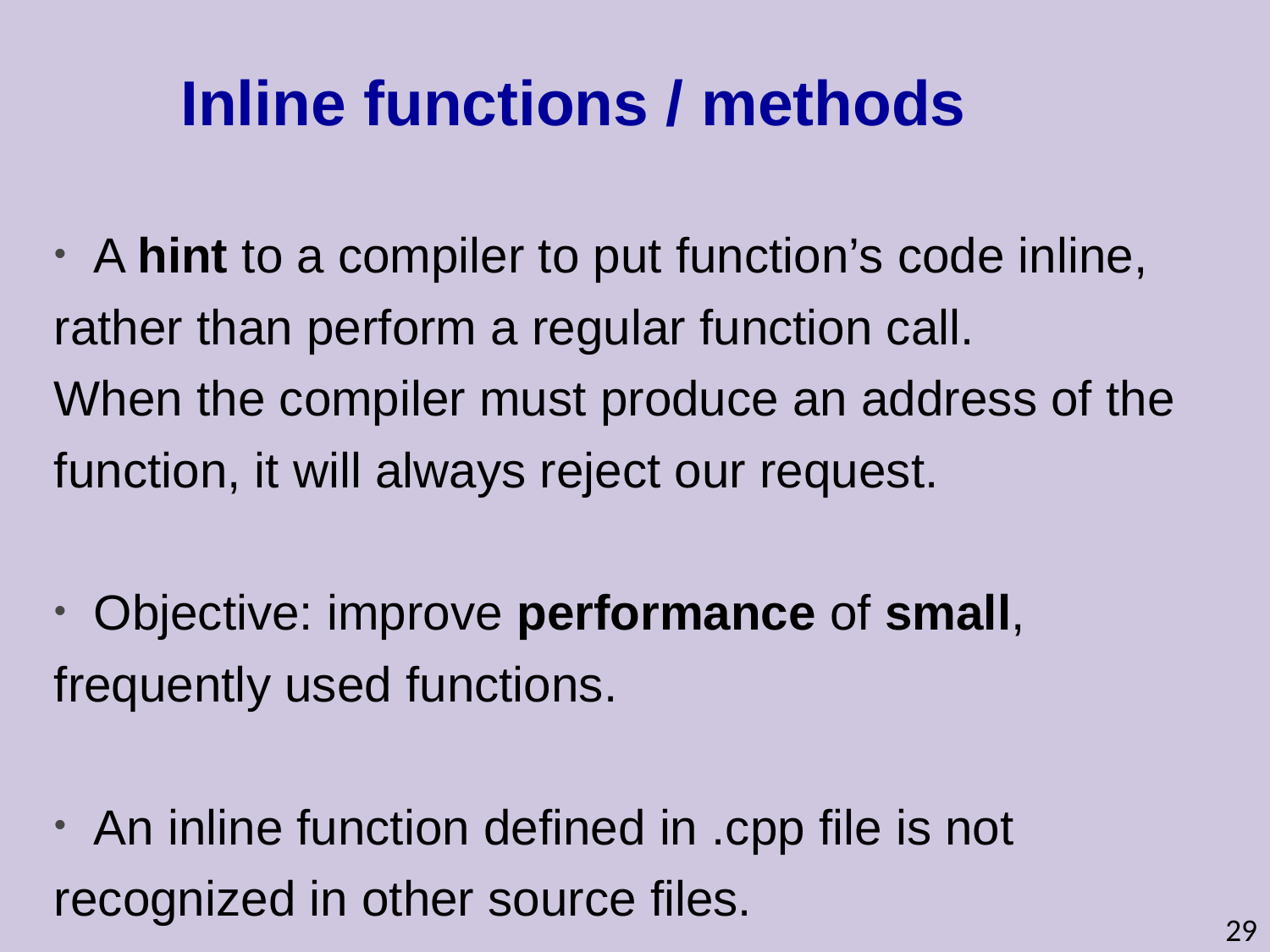

Inline functions / methods

A hint to a compiler to put function’s code inline,
rather than perform a regular function call.
When the compiler must produce an address of the
function, it will always reject our request.

Objective: improve performance of small,
frequently used functions.

An inline function defined in .cpp file is not
recognized in other source files.
29